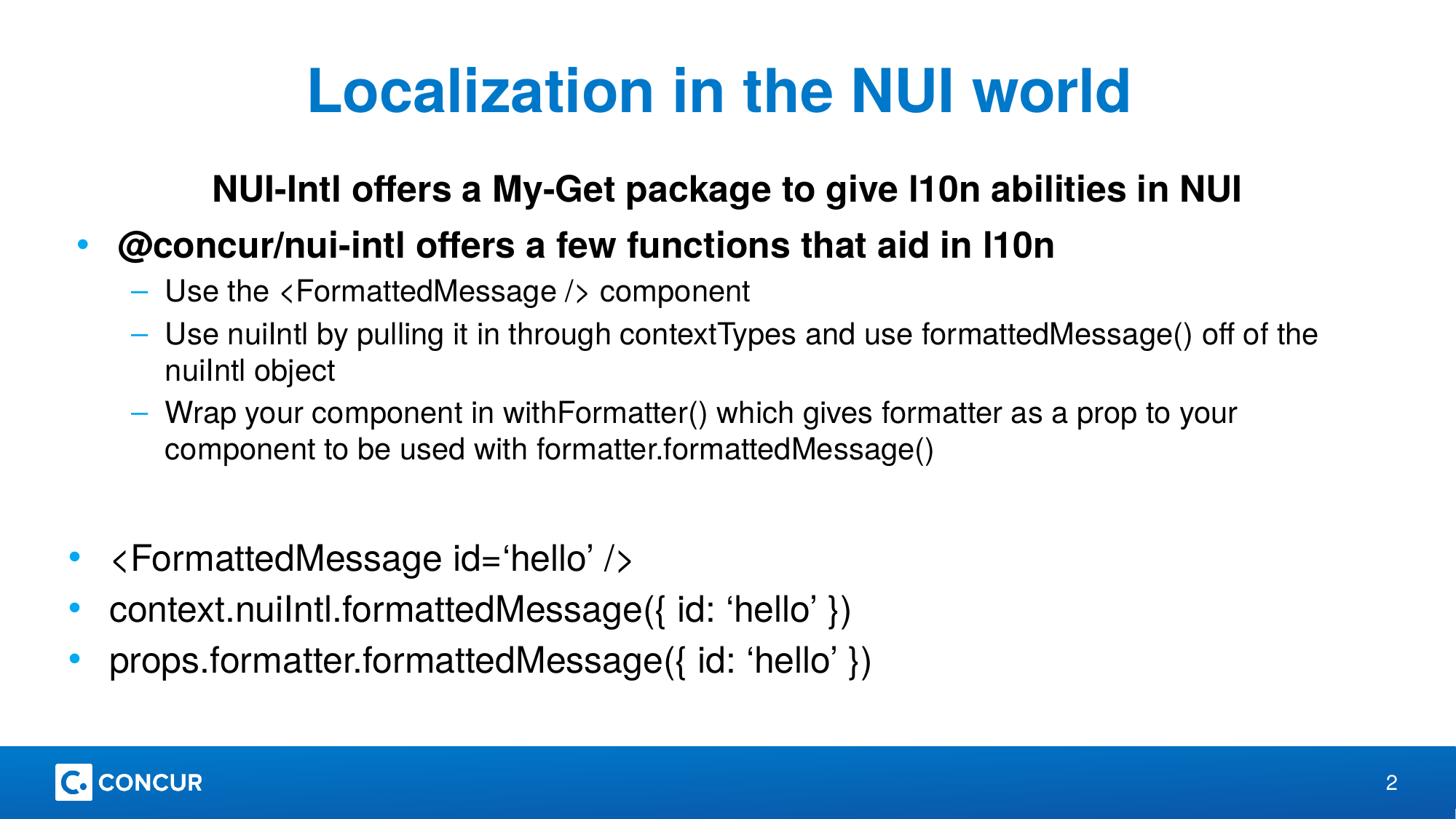

# Localization in the NUI world
NUI-Intl offers a My-Get package to give l10n abilities in NUI

@concur/nui-intl offers a few functions that aid in l10n
Use the <FormattedMessage /> component
Use nuiIntl by pulling it in through contextTypes and use formattedMessage() off of the nuiIntl object
Wrap your component in withFormatter() which gives formatter as a prop to your component to be used with formatter.formattedMessage()
<FormattedMessage id=‘hello’ />
context.nuiIntl.formattedMessage({ id: ‘hello’ })
props.formatter.formattedMessage({ id: ‘hello’ })